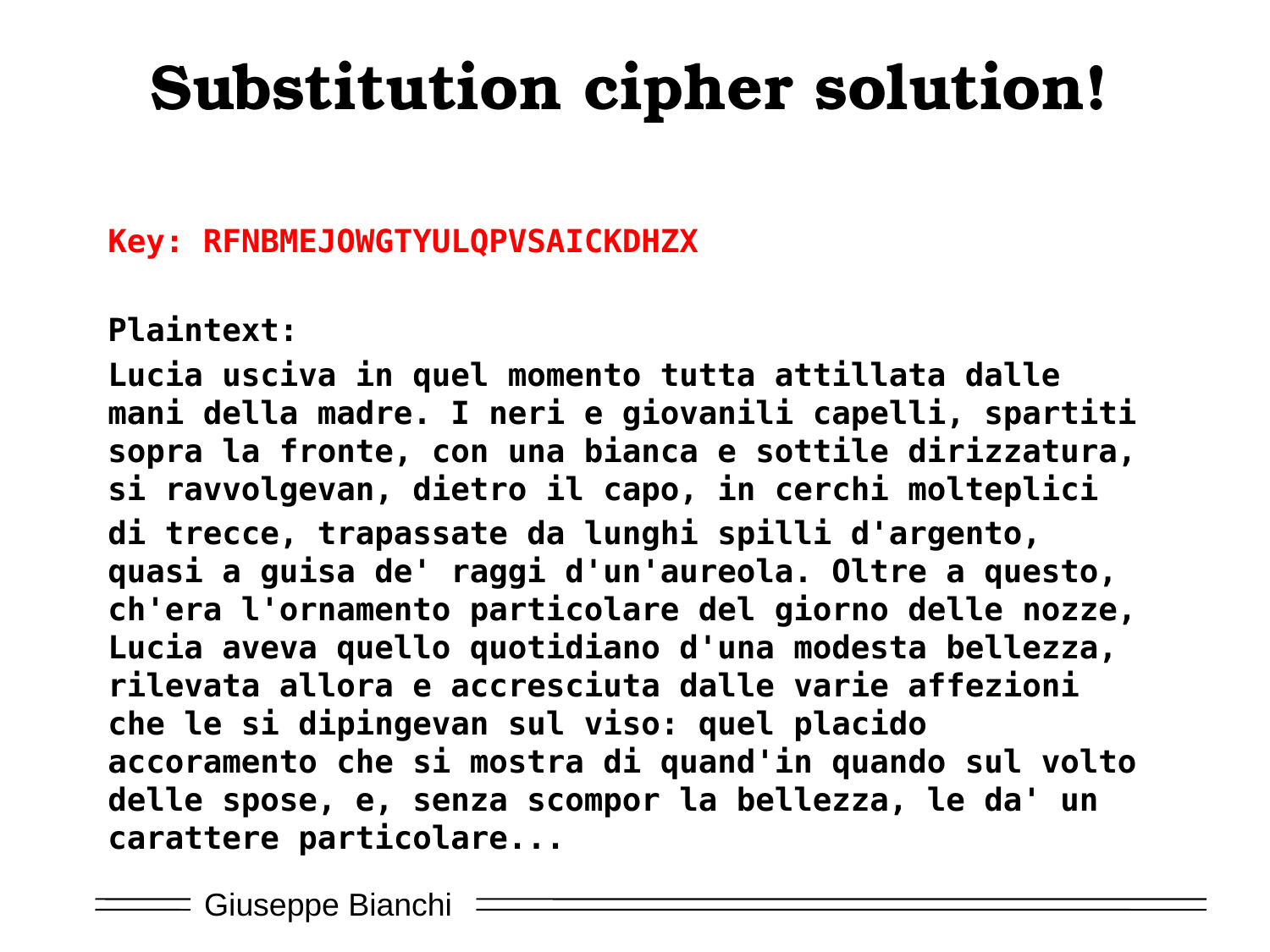

# Substitution cipher solution!
Key: RFNBMEJOWGTYULQPVSAICKDHZX

Plaintext:
Lucia usciva in quel momento tutta attillata dalle mani della madre. I neri e giovanili capelli, spartiti sopra la fronte, con una bianca e sottile dirizzatura, si ravvolgevan, dietro il capo, in cerchi molteplici
di trecce, trapassate da lunghi spilli d'argento, quasi a guisa de' raggi d'un'aureola. Oltre a questo, ch'era l'ornamento particolare del giorno delle nozze, Lucia aveva quello quotidiano d'una modesta bellezza, rilevata allora e accresciuta dalle varie affezioni che le si dipingevan sul viso: quel placido accoramento che si mostra di quand'in quando sul volto delle spose, e, senza scompor la bellezza, le da' un carattere particolare...